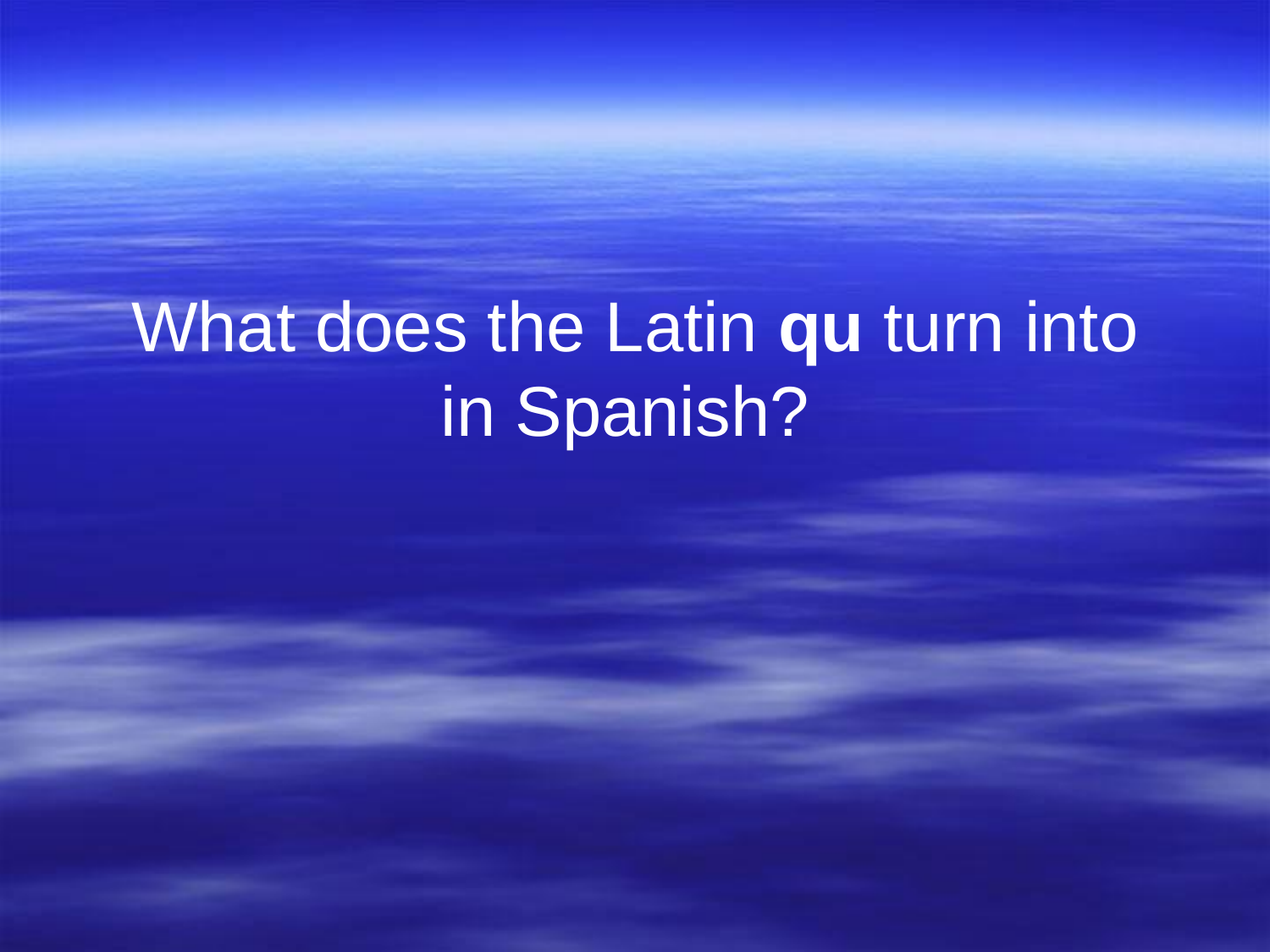

# What does the Latin qu turn into in Spanish?